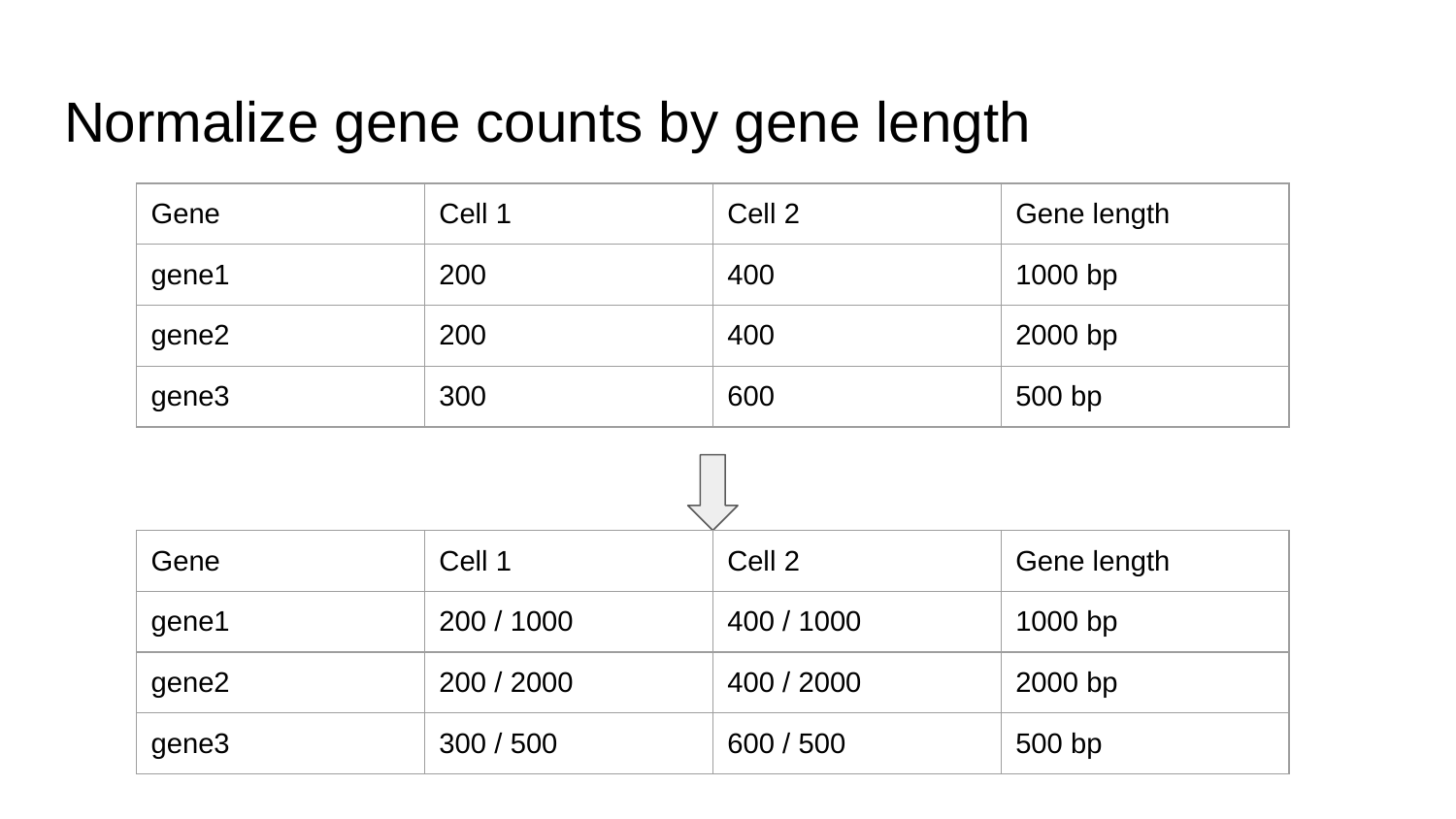

# Normalize gene counts by gene length

| Gene | Cell 1 | Cell 2 | Gene length |
| --- | --- | --- | --- |
| gene1 | 200 | 400 | 1000 bp |
| gene2 | 200 | 400 | 2000 bp |
| gene3 | 300 | 600 | 500 bp |

| Gene | Cell 1 | Cell 2 | Gene length |
| --- | --- | --- | --- |
| gene1 | 200 / 1000 | 400 / 1000 | 1000 bp |
| gene2 | 200 / 2000 | 400 / 2000 | 2000 bp |
| gene3 | 300 / 500 | 600 / 500 | 500 bp |